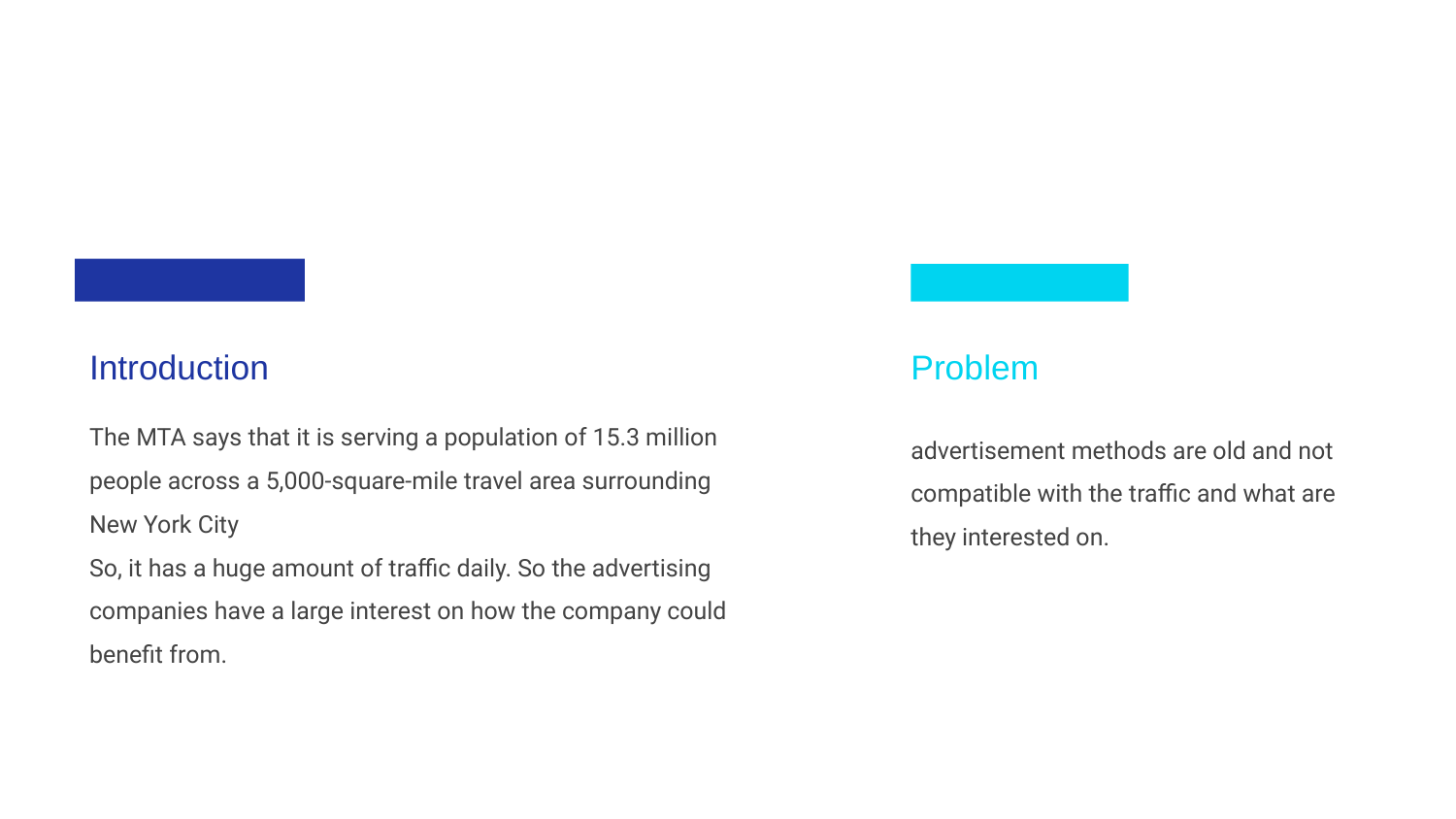

Introduction
The MTA says that it is serving a population of 15.3 million people across a 5,000-square-mile travel area surrounding New York City
So, it has a huge amount of traffic daily. So the advertising companies have a large interest on how the company could benefit from.

Problem
advertisement methods are old and not compatible with the traffic and what are they interested on.